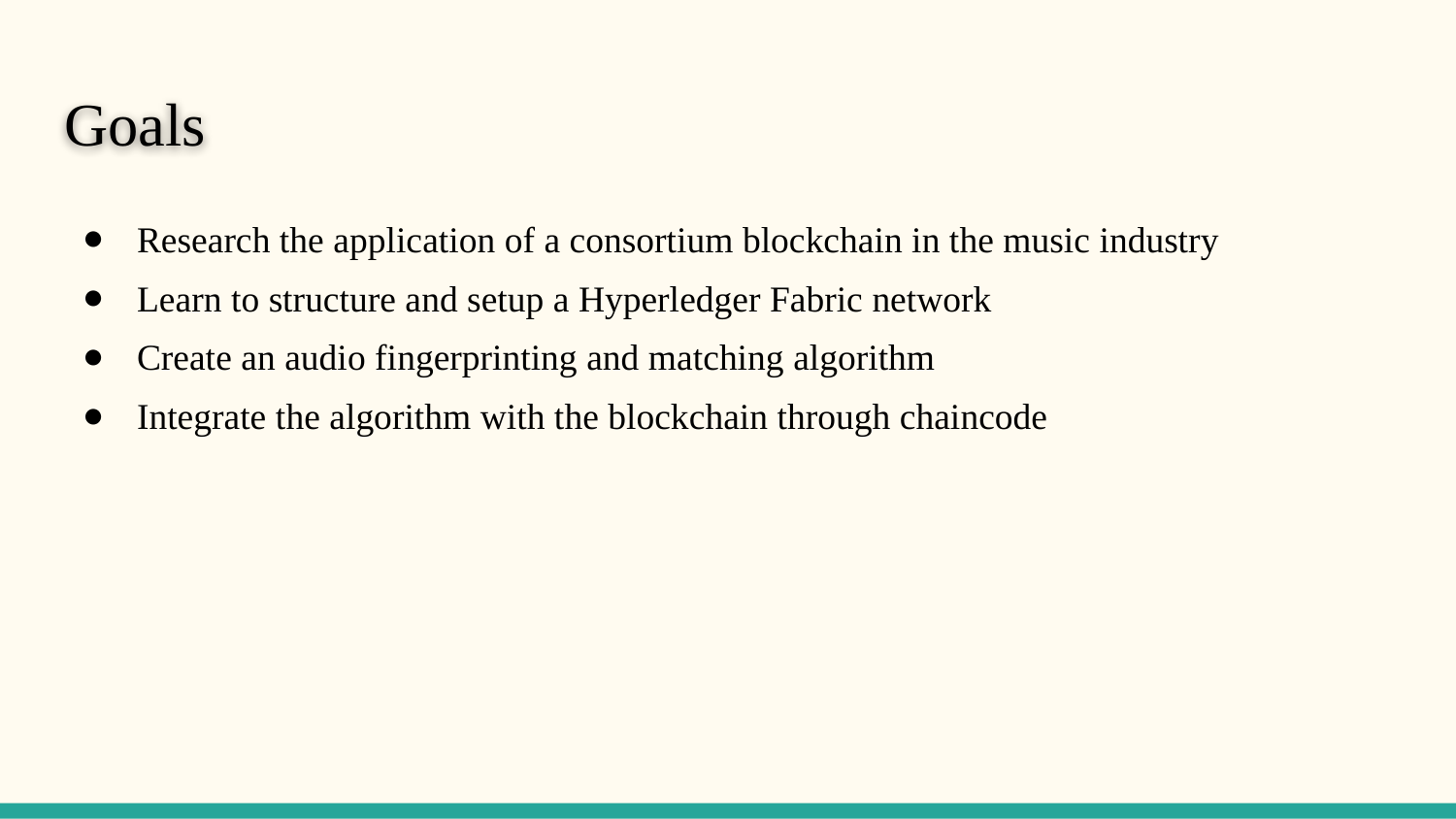

# Goals
Research the application of a consortium blockchain in the music industry
Learn to structure and setup a Hyperledger Fabric network
Create an audio fingerprinting and matching algorithm
Integrate the algorithm with the blockchain through chaincode